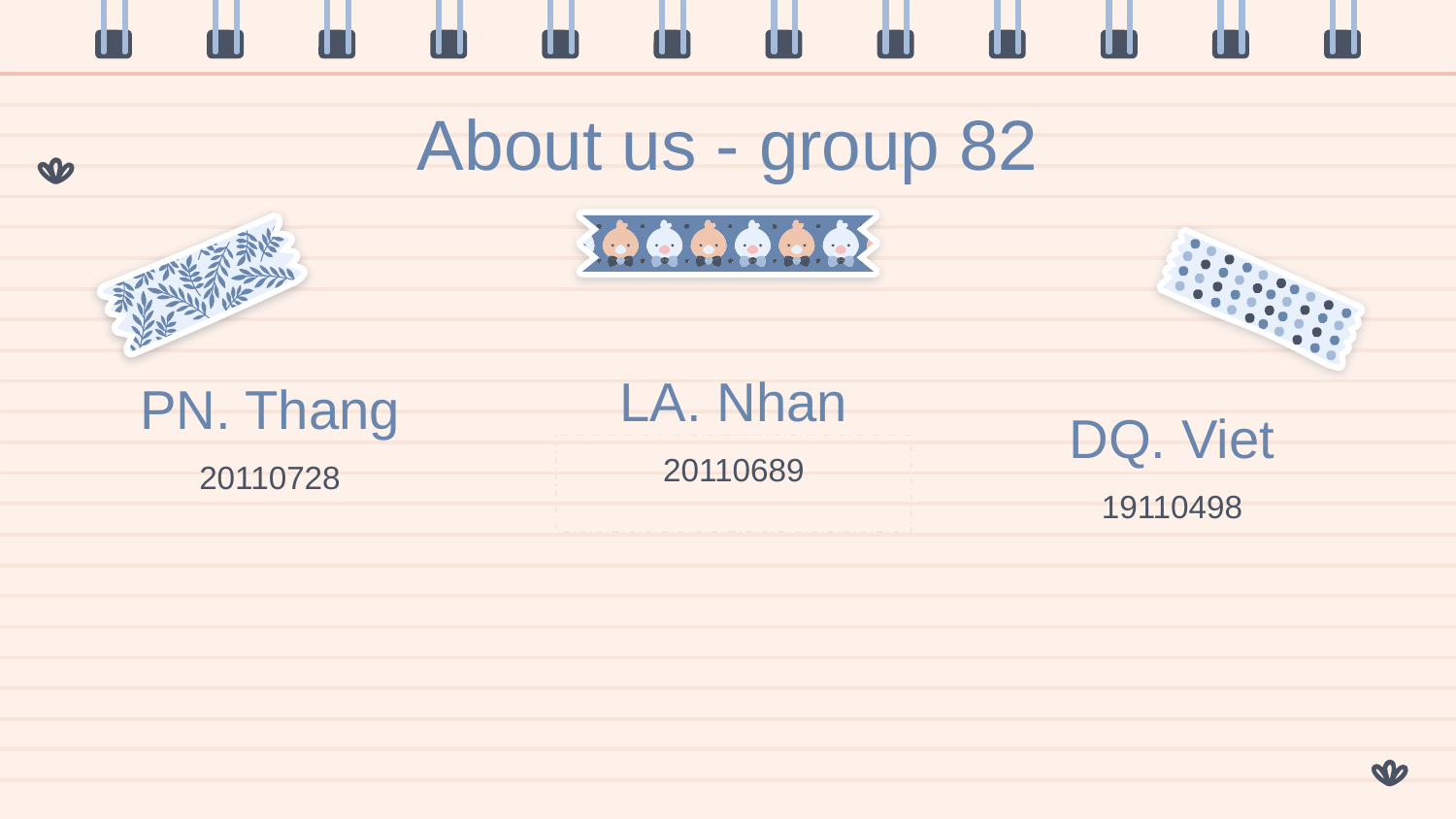

# About us - group 82

LA. Nhan
PN. Thang
DQ. Viet
20110689
20110728
19110498